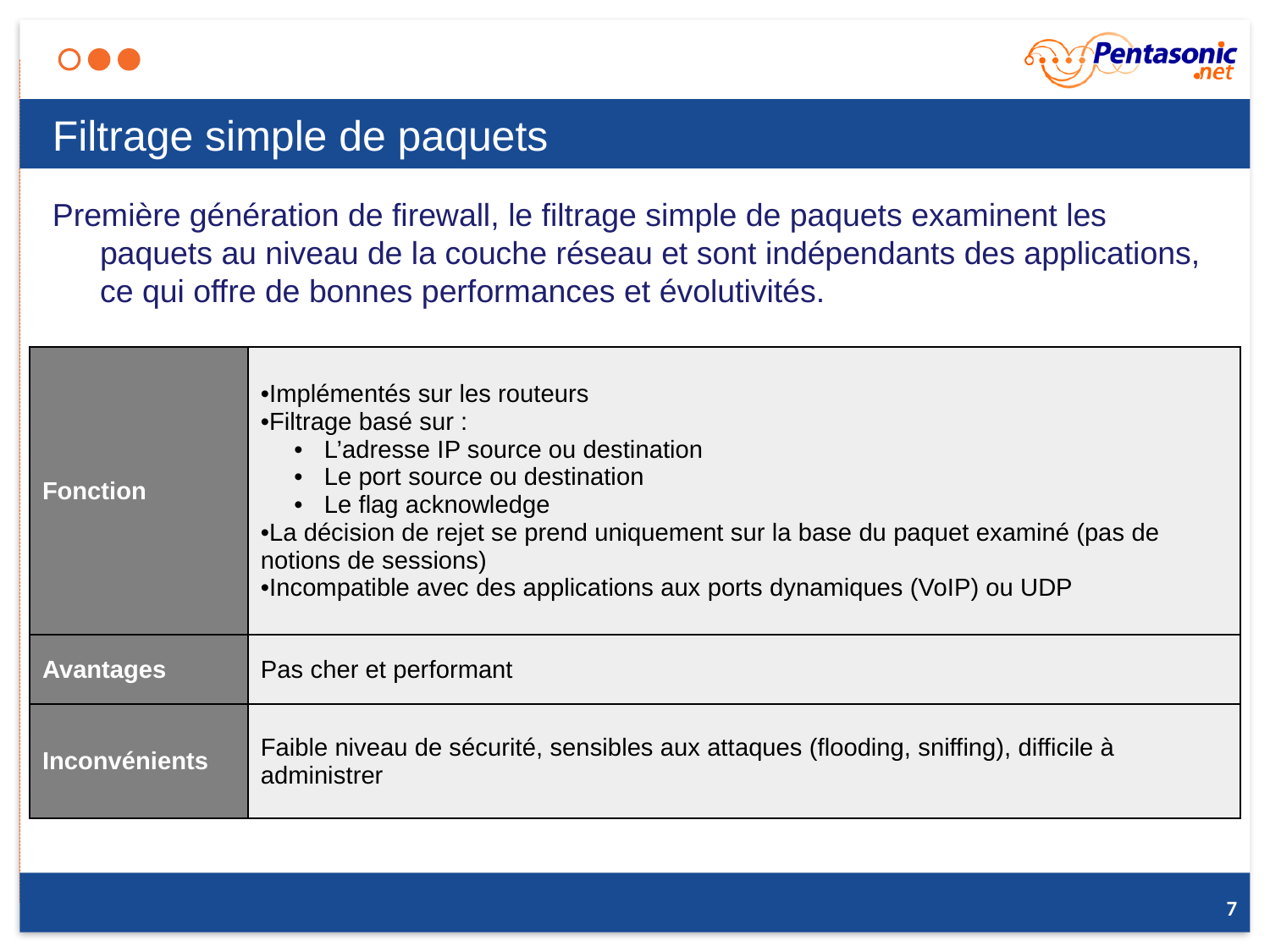

# Filtrage simple de paquets
Première génération de firewall, le filtrage simple de paquets examinent les paquets au niveau de la couche réseau et sont indépendants des applications, ce qui offre de bonnes performances et évolutivités.
| Fonction | Implémentés sur les routeurs Filtrage basé sur : L’adresse IP source ou destination Le port source ou destination Le flag acknowledge La décision de rejet se prend uniquement sur la base du paquet examiné (pas de notions de sessions) Incompatible avec des applications aux ports dynamiques (VoIP) ou UDP |
| --- | --- |
| Avantages | Pas cher et performant |
| Inconvénients | Faible niveau de sécurité, sensibles aux attaques (flooding, sniffing), difficile à administrer |
7